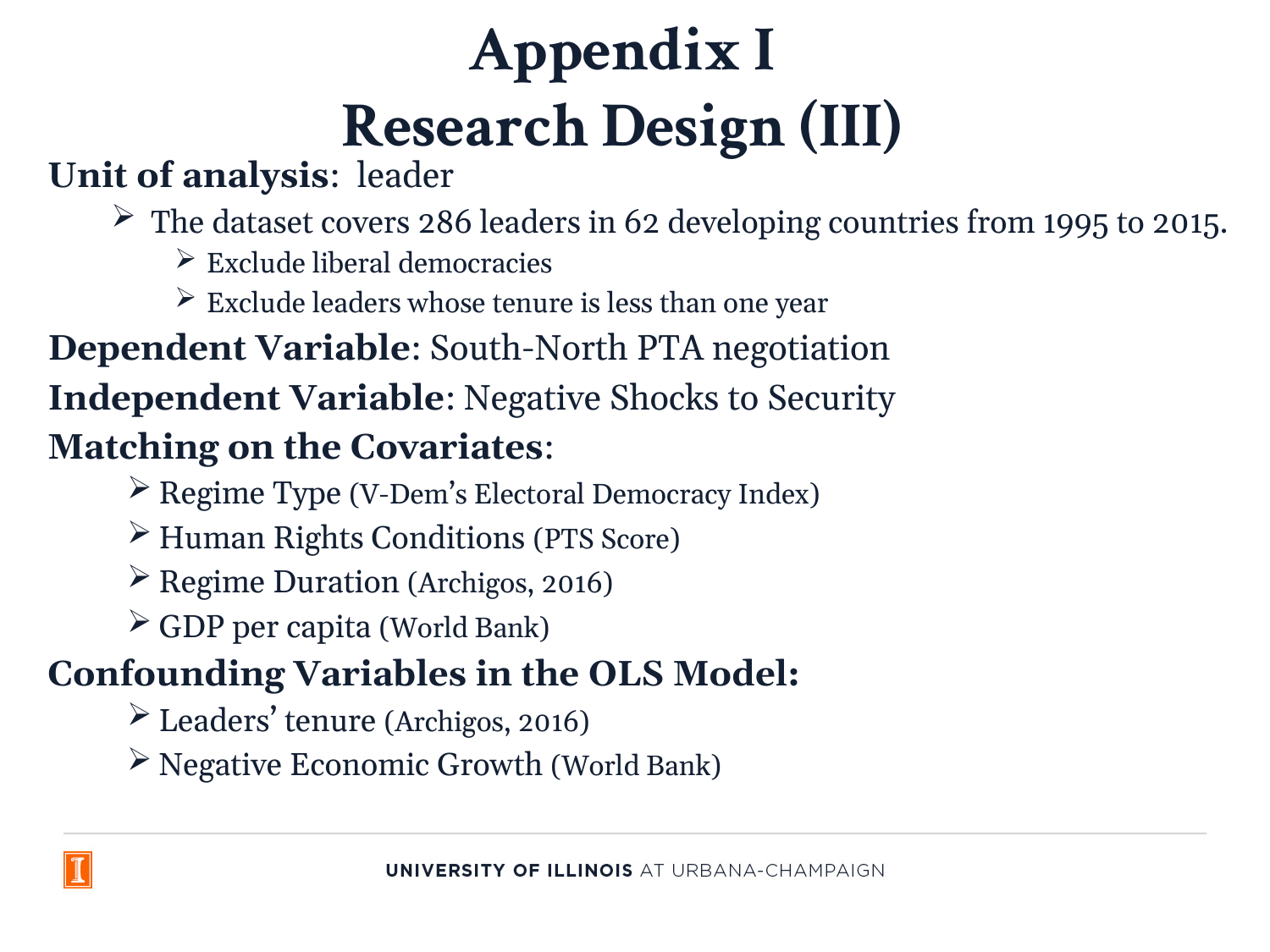

# Appendix I Research Design (III)
Unit of analysis:  leader
The dataset covers 286 leaders in 62 developing countries from 1995 to 2015.
Exclude liberal democracies
Exclude leaders whose tenure is less than one year
Dependent Variable: South-North PTA negotiation
Independent Variable: Negative Shocks to Security
Matching on the Covariates:
Regime Type (V-Dem’s Electoral Democracy Index)
Human Rights Conditions (PTS Score)
Regime Duration (Archigos, 2016)
GDP per capita (World Bank)
Confounding Variables in the OLS Model:
Leaders’ tenure (Archigos, 2016)
Negative Economic Growth (World Bank)